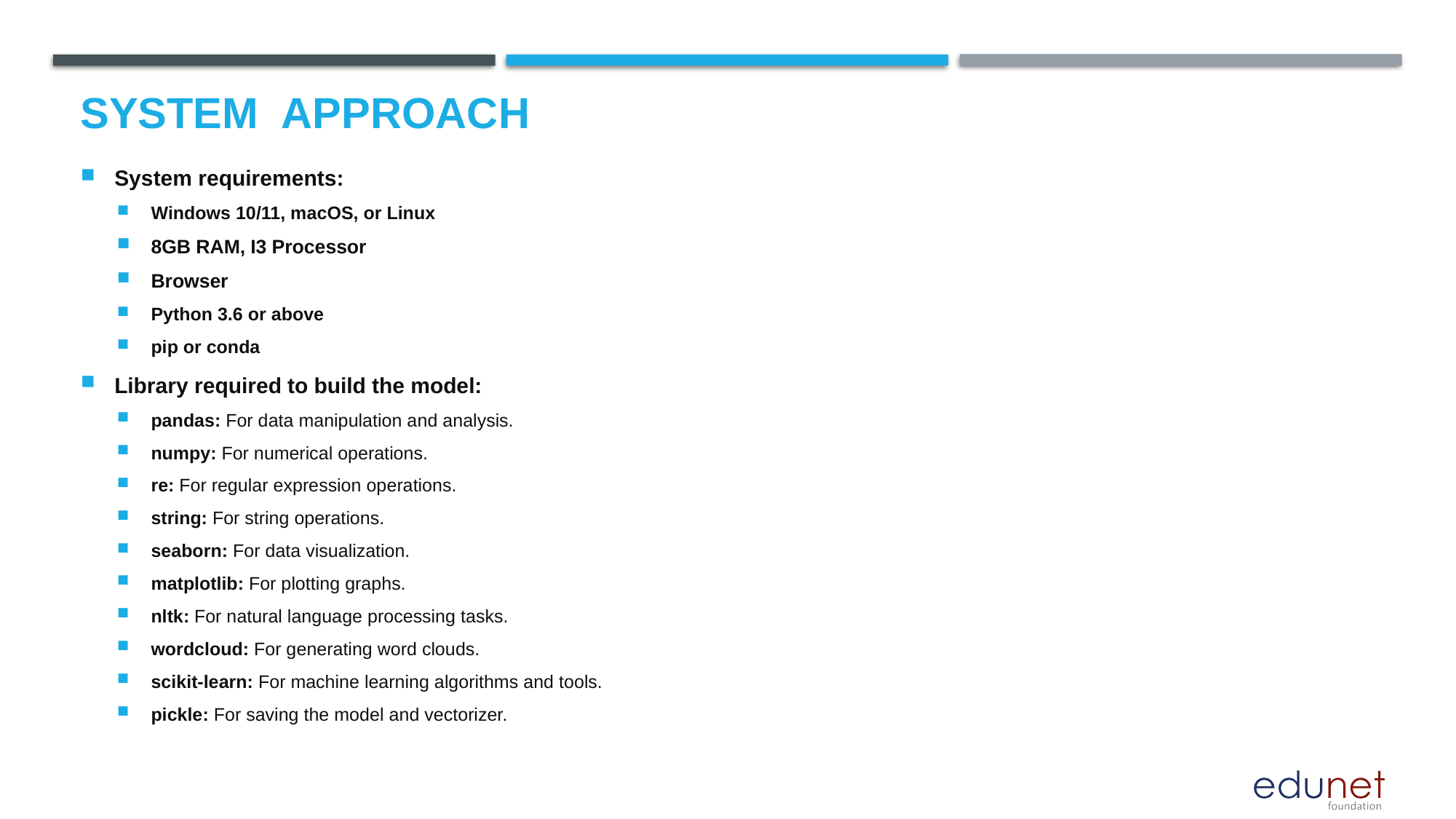

# System  Approach
System requirements:
Windows 10/11, macOS, or Linux
8GB RAM, I3 Processor
Browser
Python 3.6 or above
pip or conda
Library required to build the model:
pandas: For data manipulation and analysis.
numpy: For numerical operations.
re: For regular expression operations.
string: For string operations.
seaborn: For data visualization.
matplotlib: For plotting graphs.
nltk: For natural language processing tasks.
wordcloud: For generating word clouds.
scikit-learn: For machine learning algorithms and tools.
pickle: For saving the model and vectorizer.